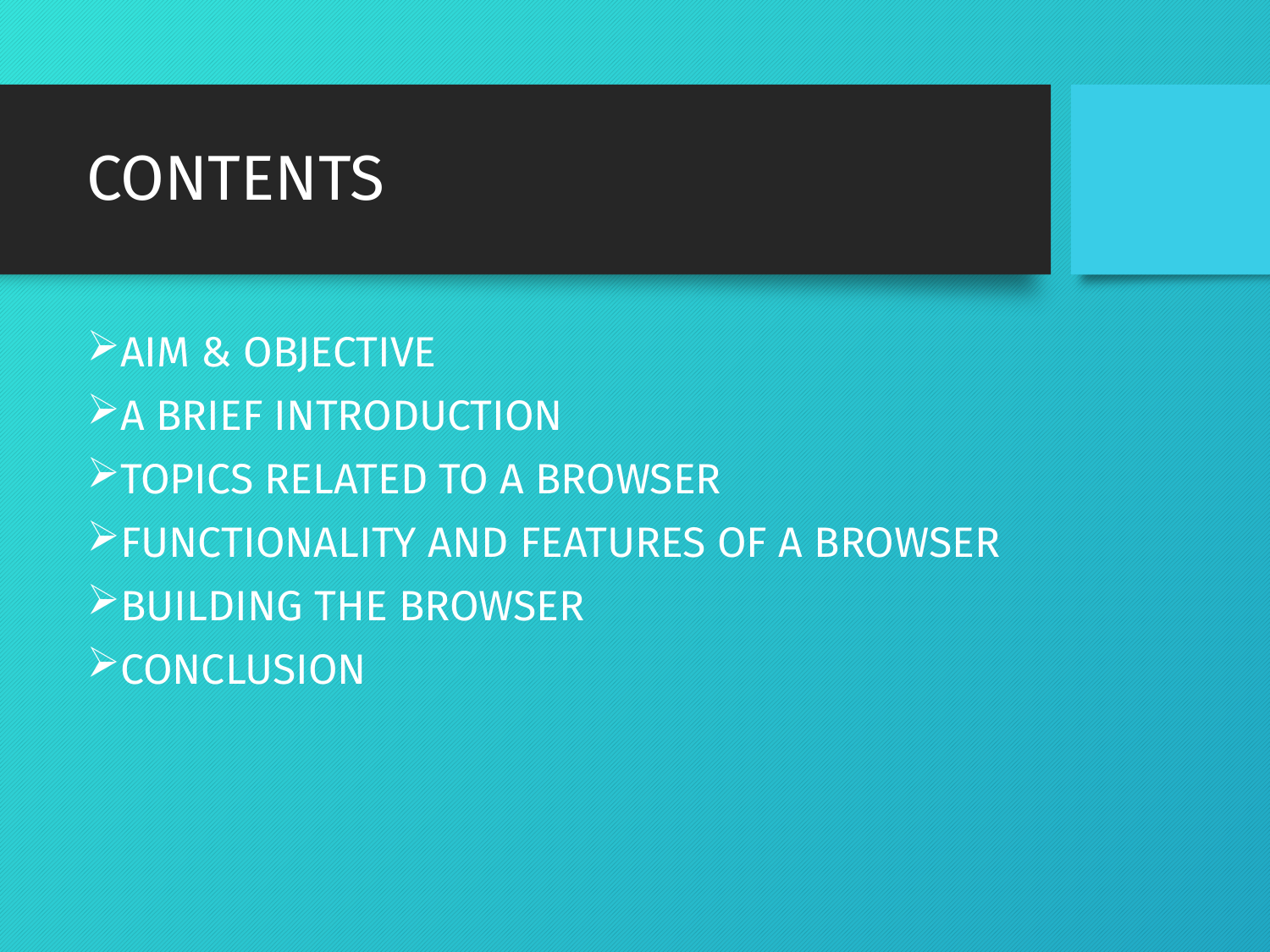

# CONTENTS
AIM & OBJECTIVE
A BRIEF INTRODUCTION
TOPICS RELATED TO A BROWSER
FUNCTIONALITY AND FEATURES OF A BROWSER
BUILDING THE BROWSER
CONCLUSION